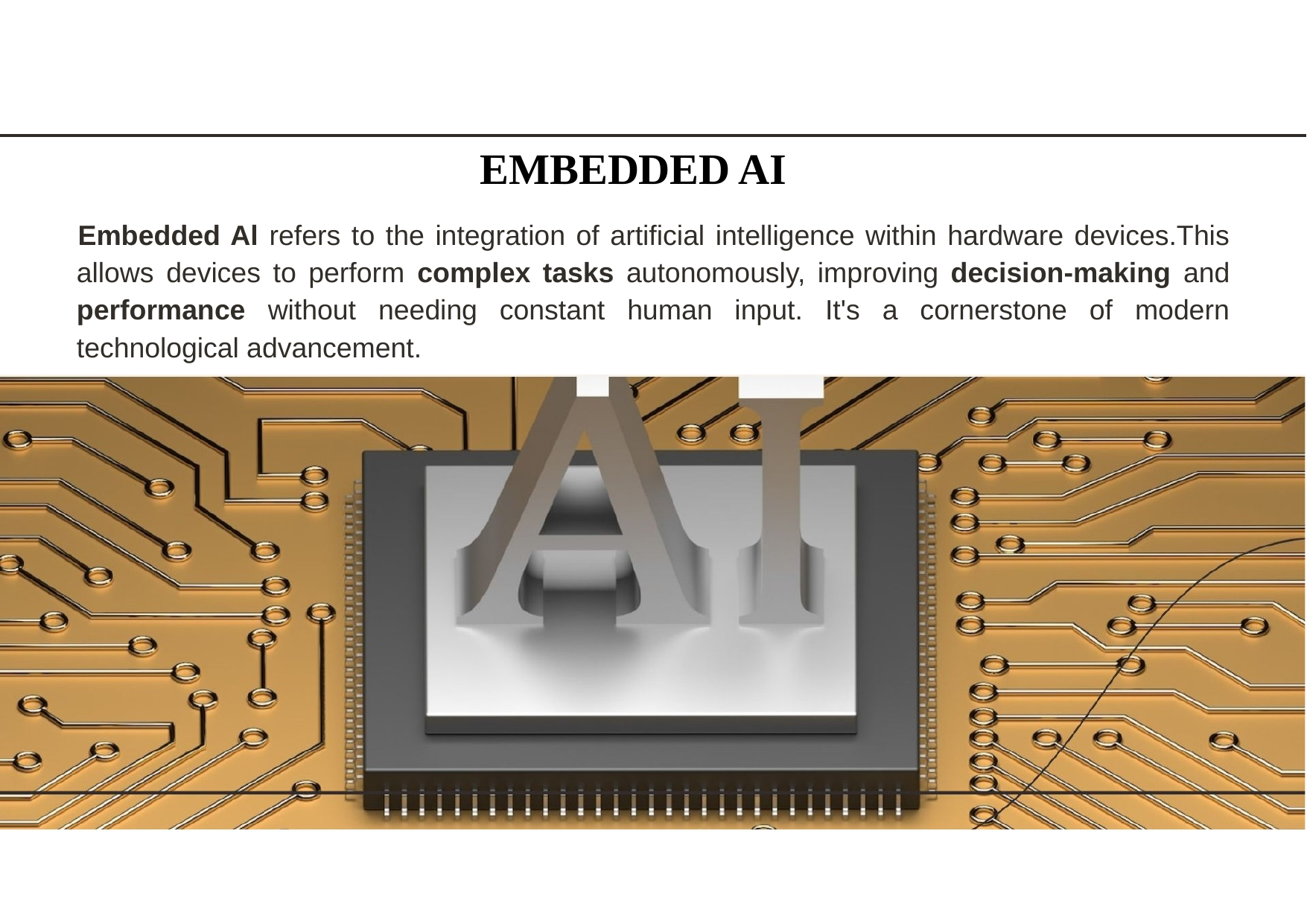

EMBEDDED AI
Embedded Al refers to the integration of artificial intelligence within hardware devices.This allows devices to perform complex tasks autonomously, improving decision-making and performance without needing constant human input. It's a cornerstone of modern technological advancement.